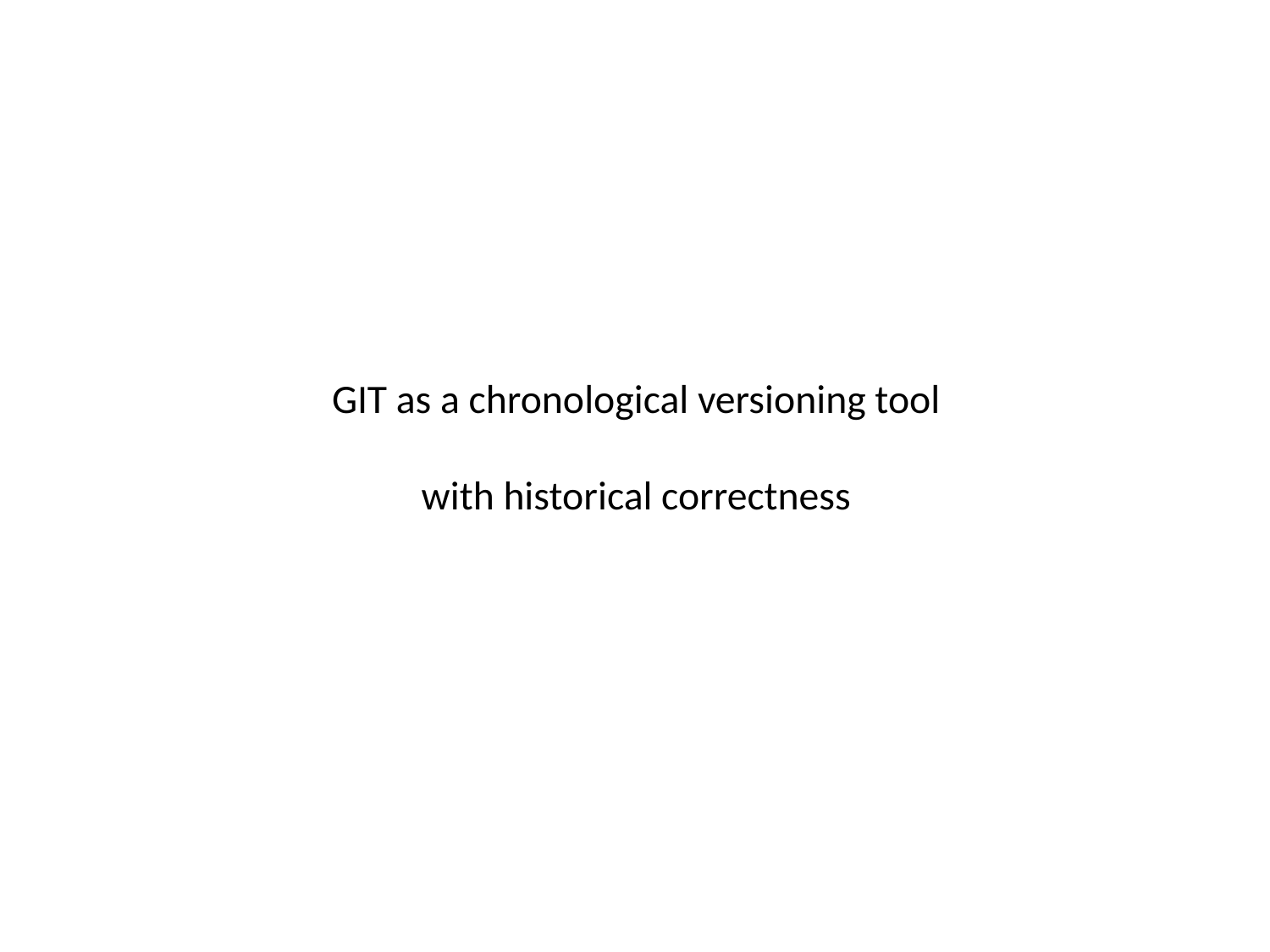

# GIT as a chronological versioning tool with historical correctness